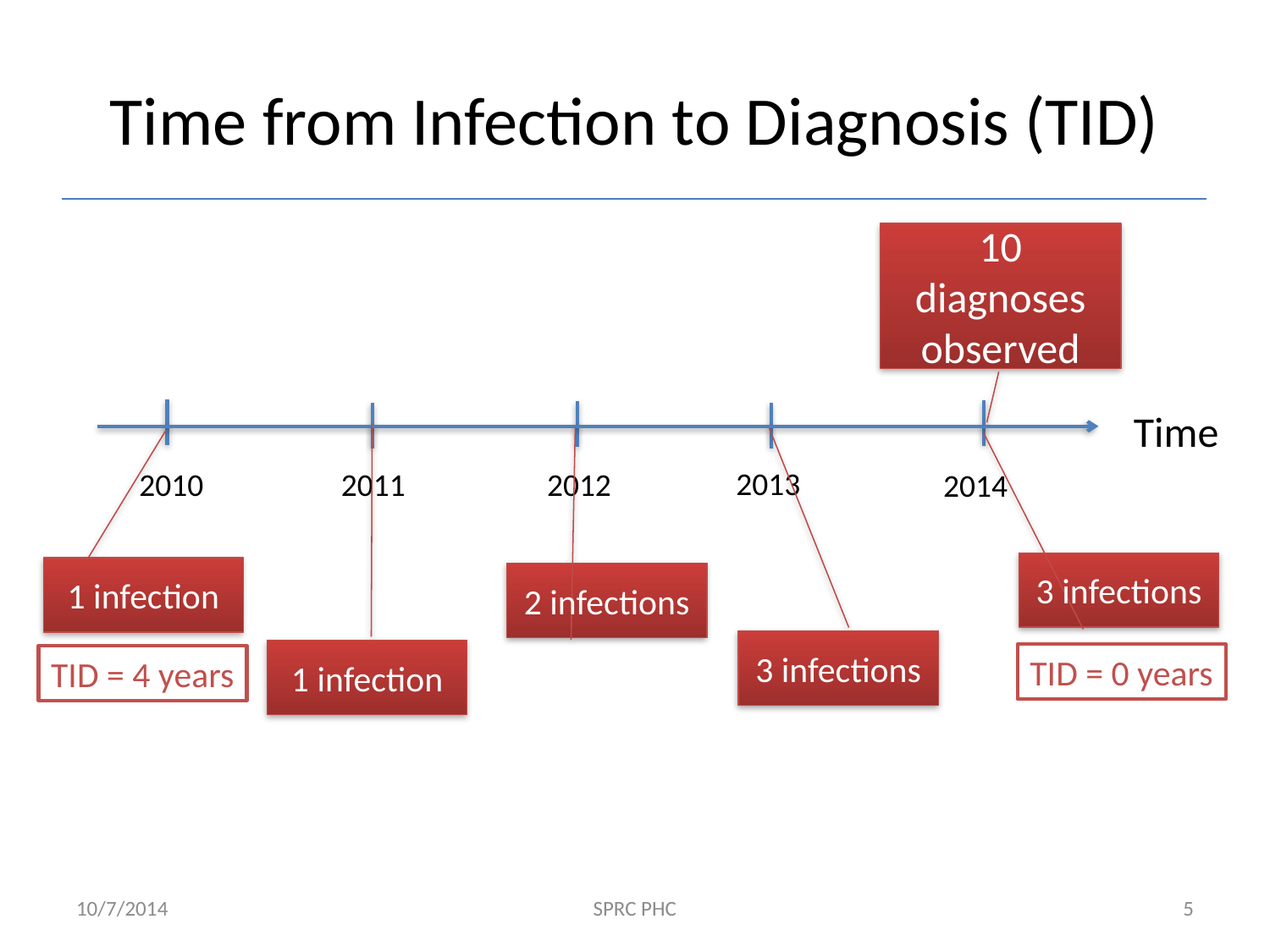

# Time from Infection to Diagnosis (TID)
10 diagnoses observed
Time
2013
2011
2012
2010
2014
3 infections
1 infection
2 infections
3 infections
1 infection
TID = 0 years
TID = 4 years
10/7/2014
SPRC PHC
5